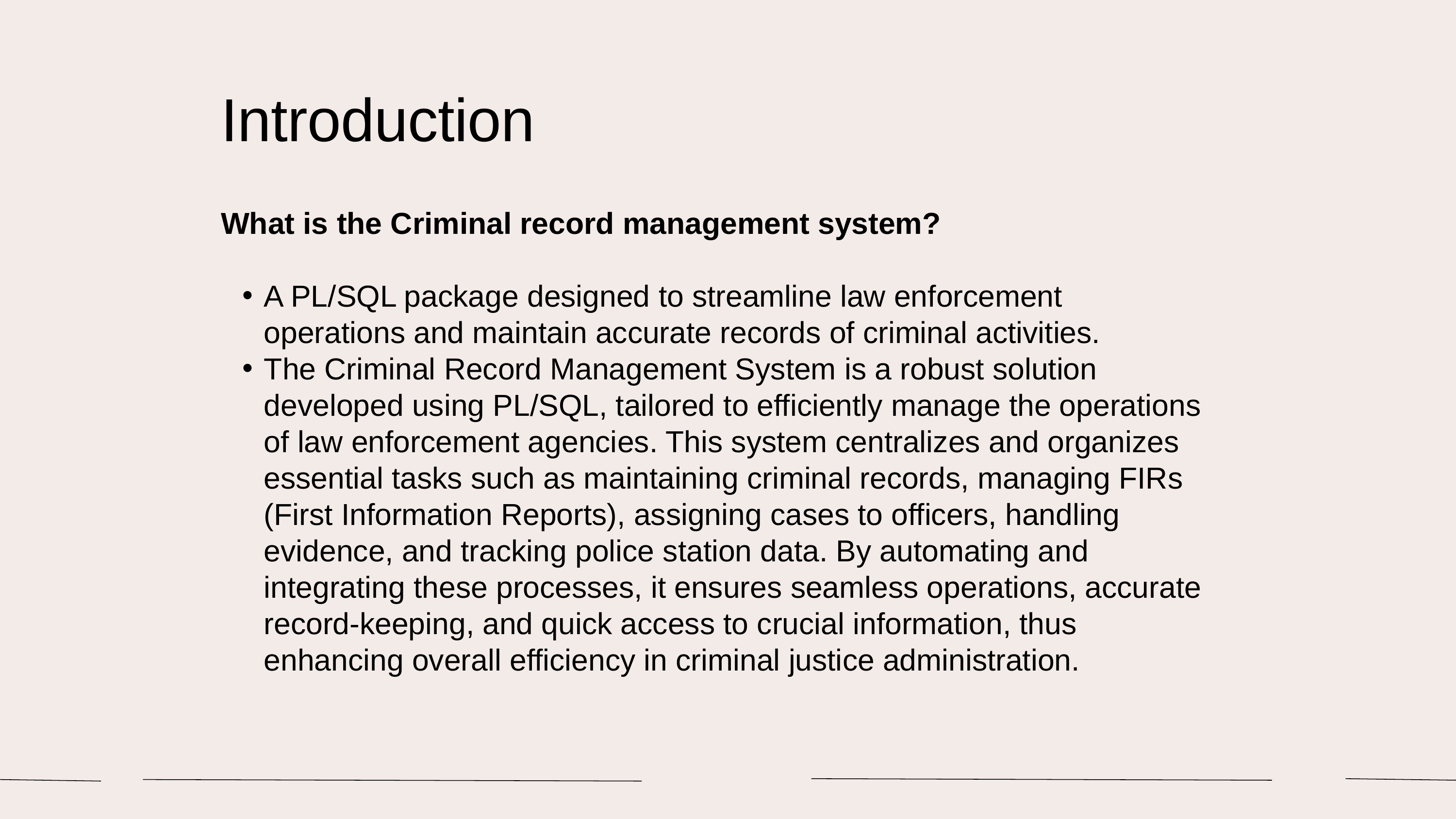

Introduction
What is the Criminal record management system?

A PL/SQL package designed to streamline law enforcement operations and maintain accurate records of criminal activities.
The Criminal Record Management System is a robust solution developed using PL/SQL, tailored to efficiently manage the operations of law enforcement agencies. This system centralizes and organizes essential tasks such as maintaining criminal records, managing FIRs (First Information Reports), assigning cases to officers, handling evidence, and tracking police station data. By automating and integrating these processes, it ensures seamless operations, accurate record-keeping, and quick access to crucial information, thus enhancing overall efficiency in criminal justice administration.